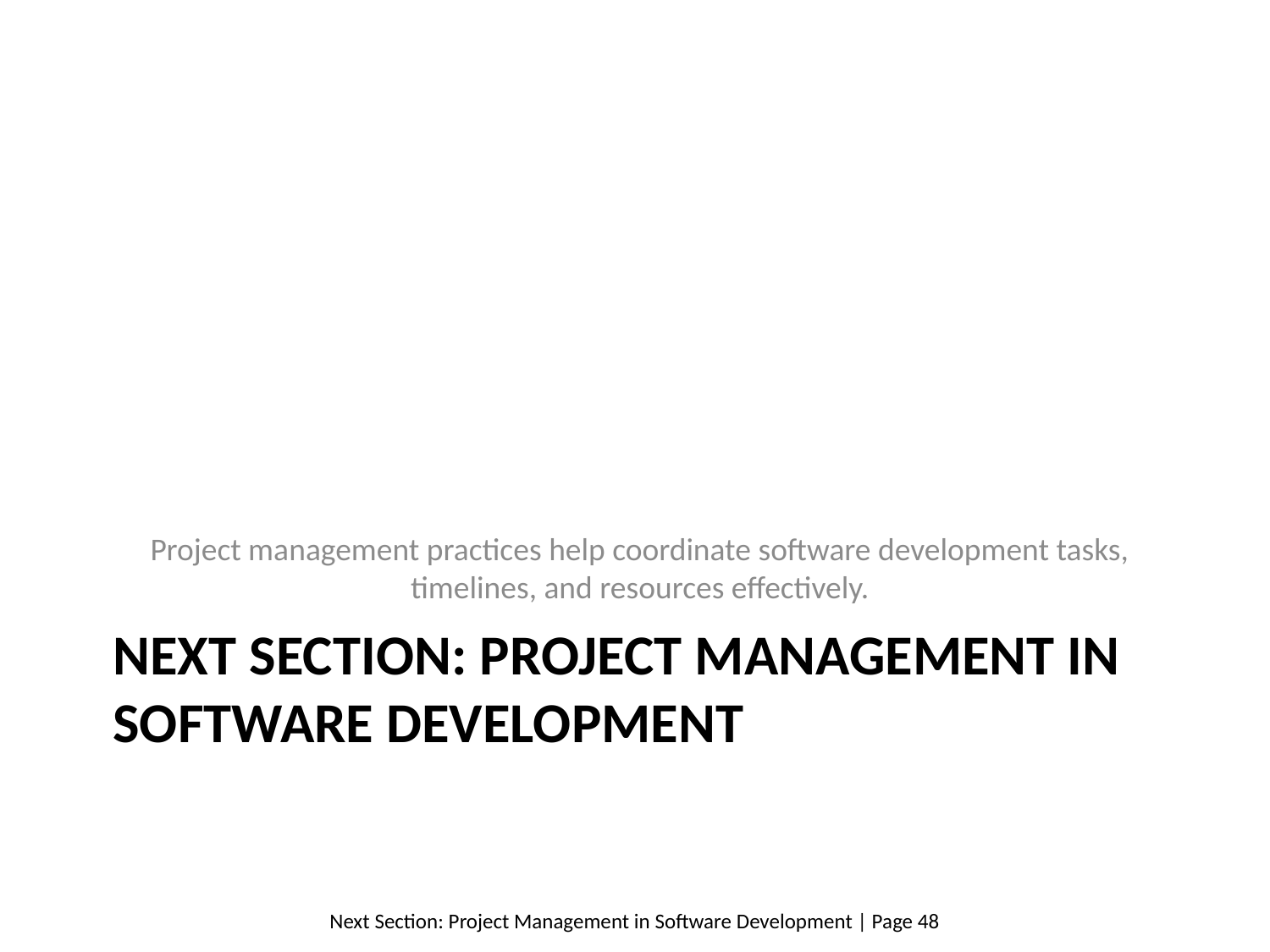

Project management practices help coordinate software development tasks, timelines, and resources effectively.
# Next Section: Project Management in Software Development

Next Section: Project Management in Software Development | Page 48